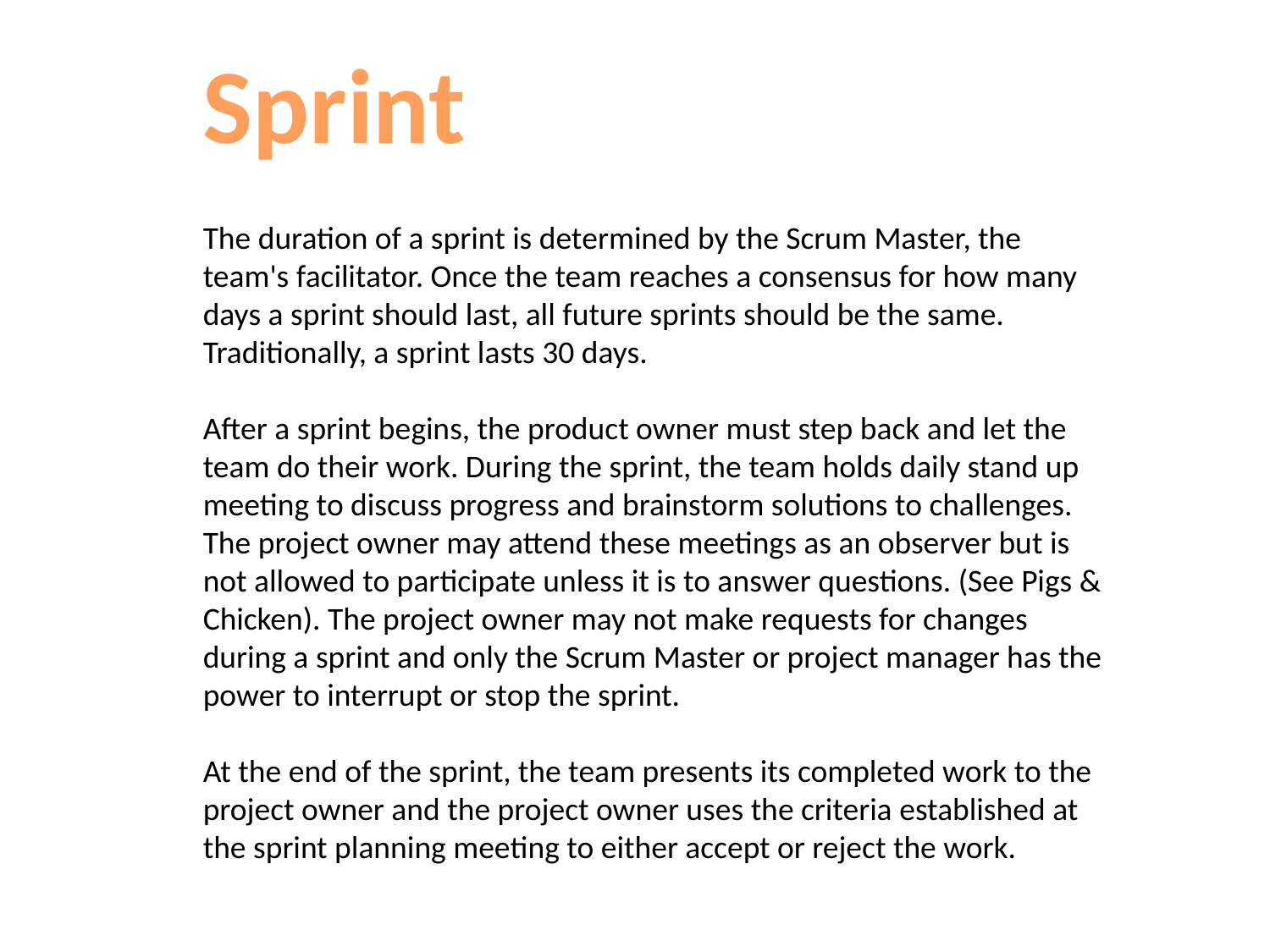

Sprint
The duration of a sprint is determined by the Scrum Master, the team's facilitator. Once the team reaches a consensus for how many days a sprint should last, all future sprints should be the same. Traditionally, a sprint lasts 30 days.

After a sprint begins, the product owner must step back and let the team do their work. During the sprint, the team holds daily stand up meeting to discuss progress and brainstorm solutions to challenges. The project owner may attend these meetings as an observer but is not allowed to participate unless it is to answer questions. (See Pigs & Chicken). The project owner may not make requests for changes during a sprint and only the Scrum Master or project manager has the power to interrupt or stop the sprint.

At the end of the sprint, the team presents its completed work to the project owner and the project owner uses the criteria established at the sprint planning meeting to either accept or reject the work.